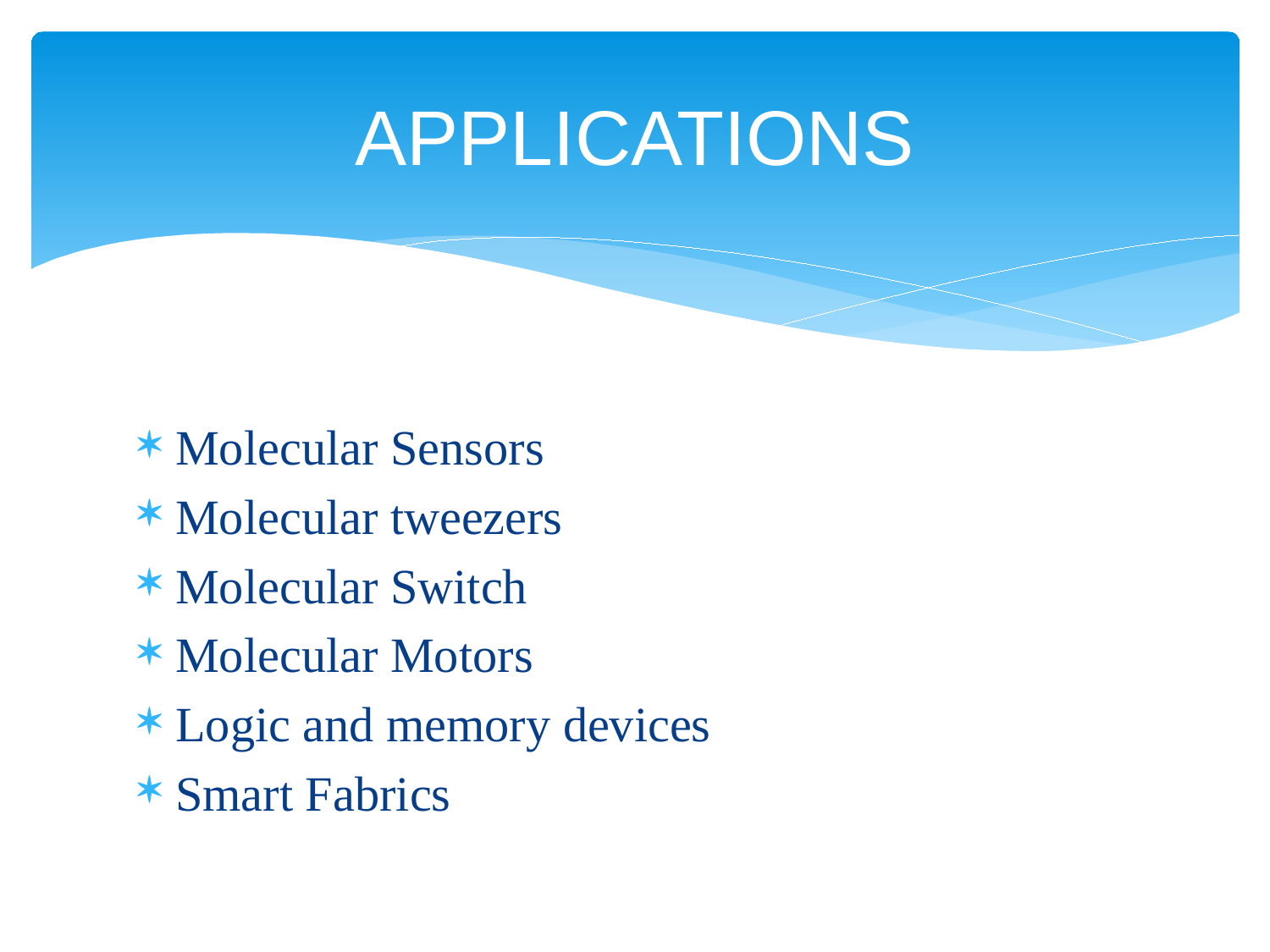

# APPLICATIONS
Molecular Sensors
Molecular tweezers
Molecular Switch
Molecular Motors
Logic and memory devices
Smart Fabrics